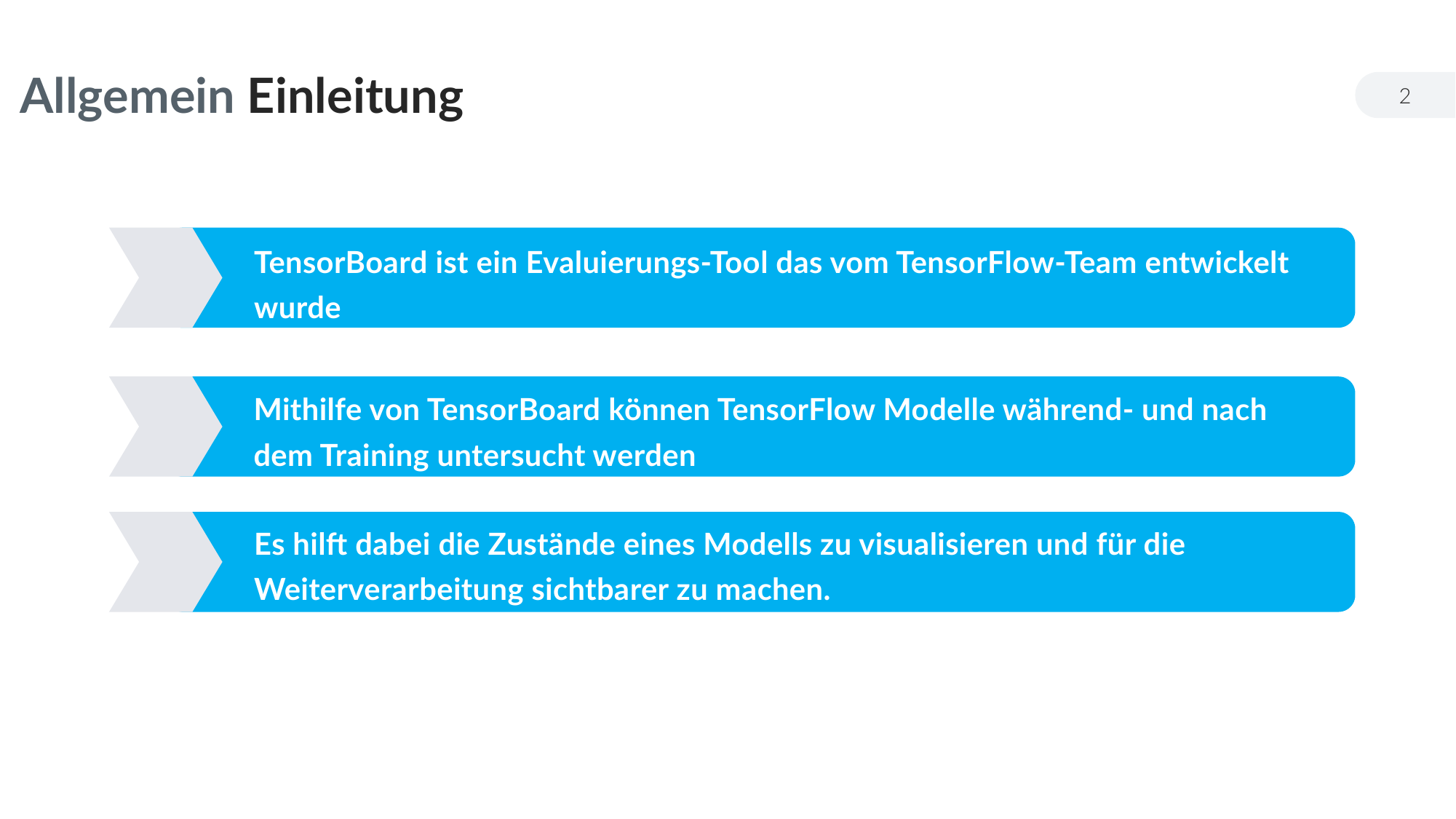

Allgemein Einleitung
2

TensorBoard ist ein Evaluierungs-Tool das vom TensorFlow-Team entwickelt wurde

Mithilfe von TensorBoard können TensorFlow Modelle während- und nach dem Training untersucht werden

Es hilft dabei die Zustände eines Modells zu visualisieren und für die Weiterverarbeitung sichtbarer zu machen.